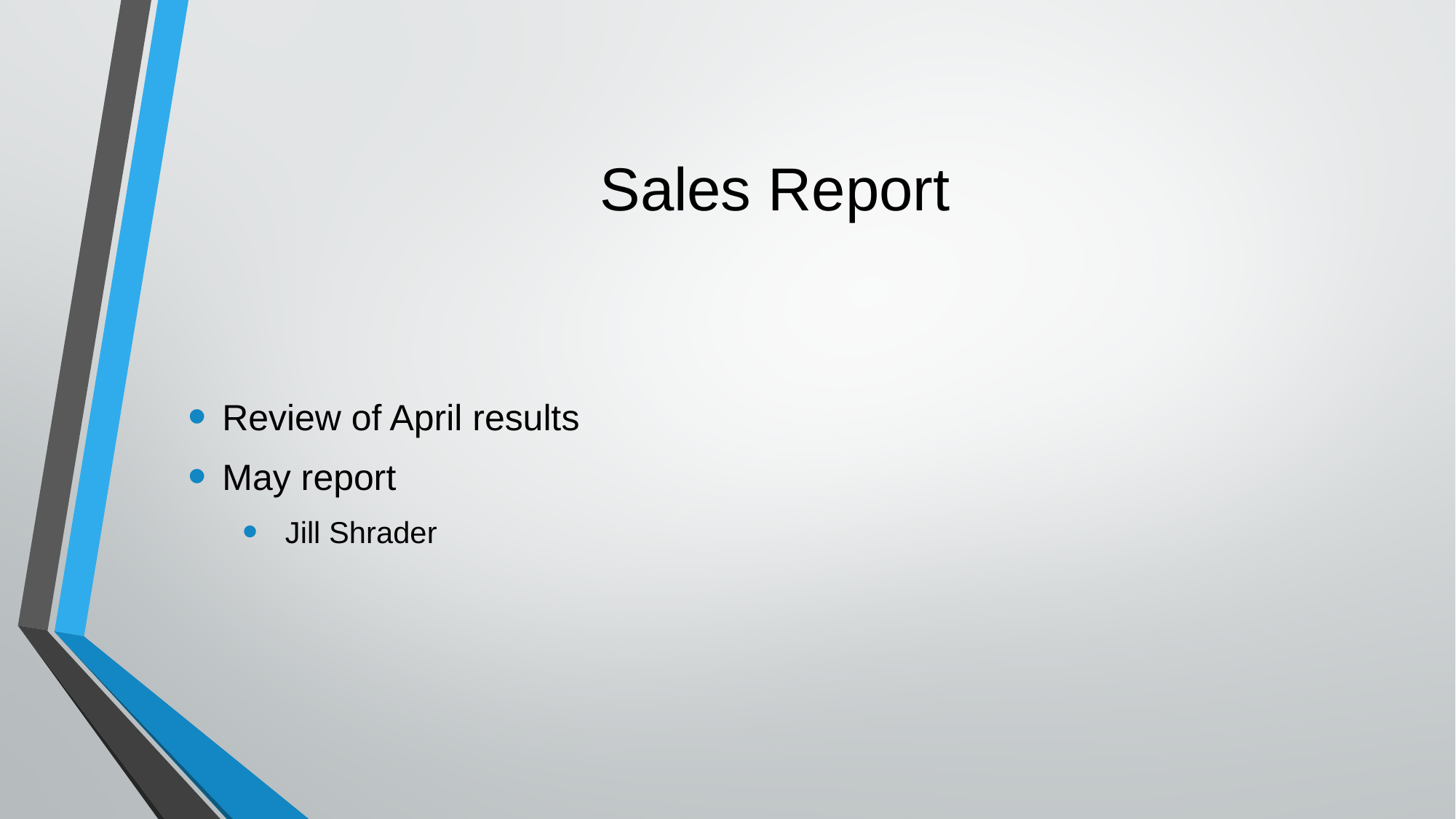

# Sales Report
Review of April results
May report
 Jill Shrader